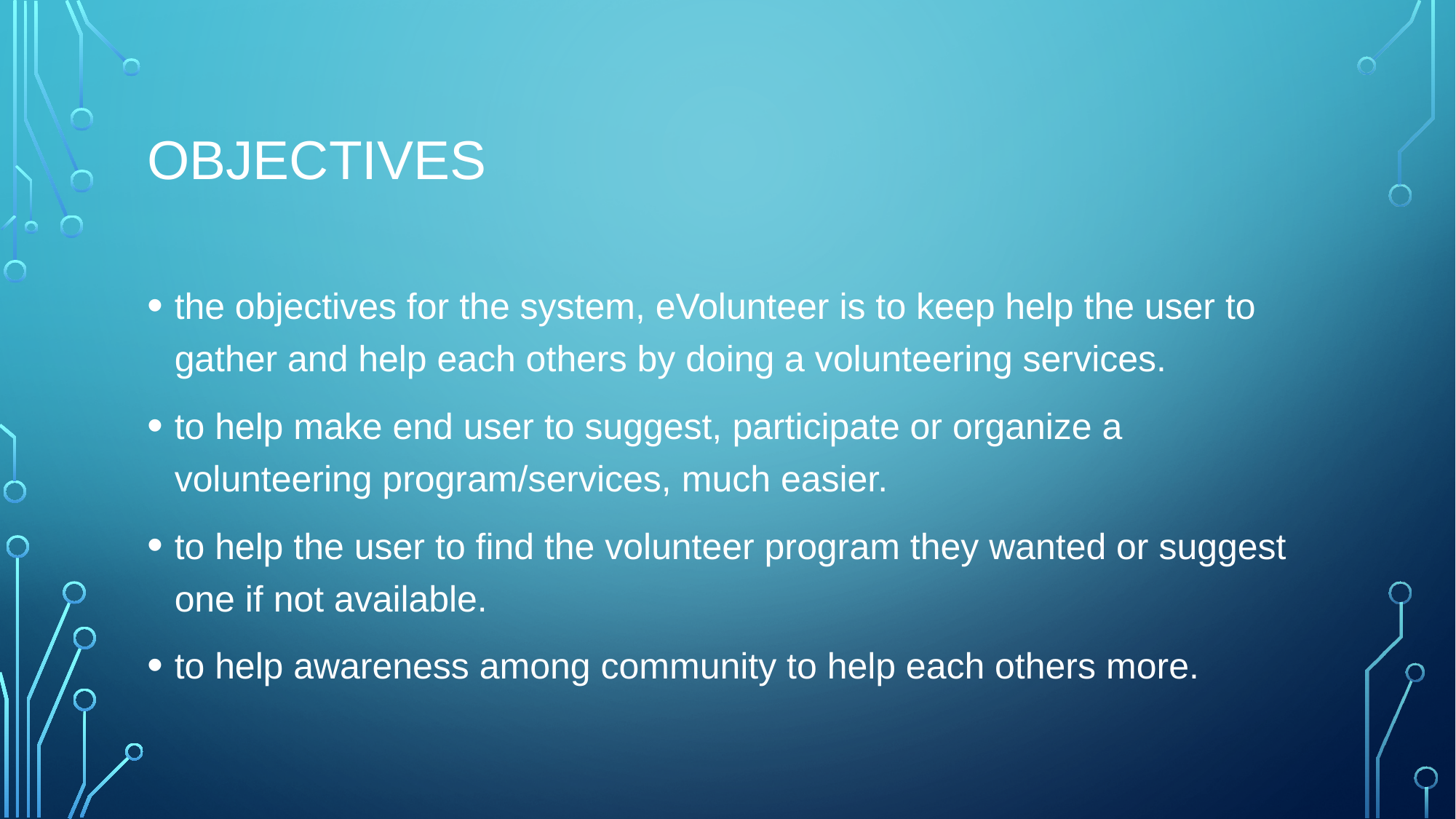

# objectives
the objectives for the system, eVolunteer is to keep help the user to gather and help each others by doing a volunteering services.
to help make end user to suggest, participate or organize a volunteering program/services, much easier.
to help the user to find the volunteer program they wanted or suggest one if not available.
to help awareness among community to help each others more.